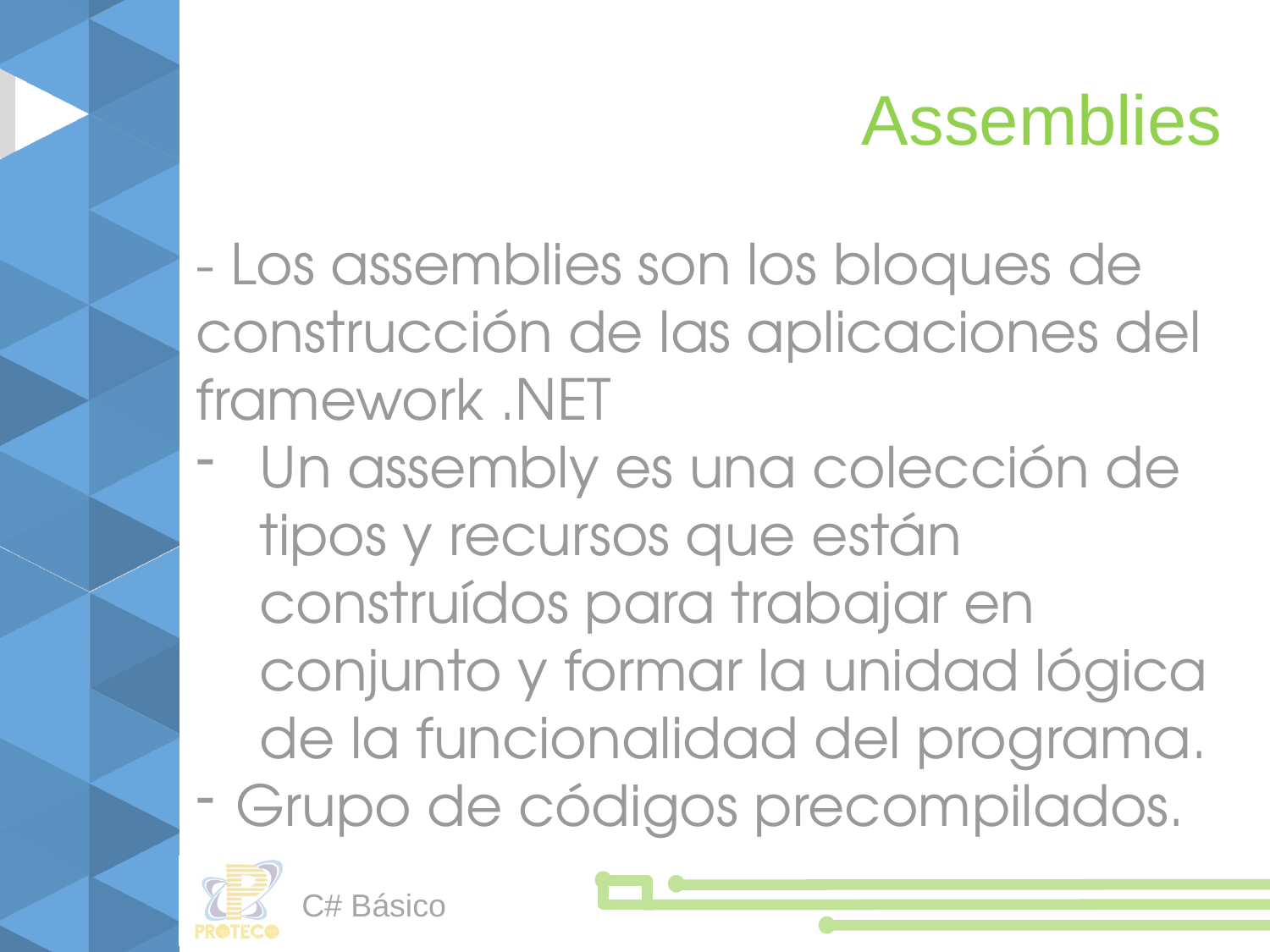

Assemblies
- Los assemblies son los bloques de construcción de las aplicaciones del framework .NET
Un assembly es una colección de tipos y recursos que están construídos para trabajar en conjunto y formar la unidad lógica de la funcionalidad del programa.
Grupo de códigos precompilados.